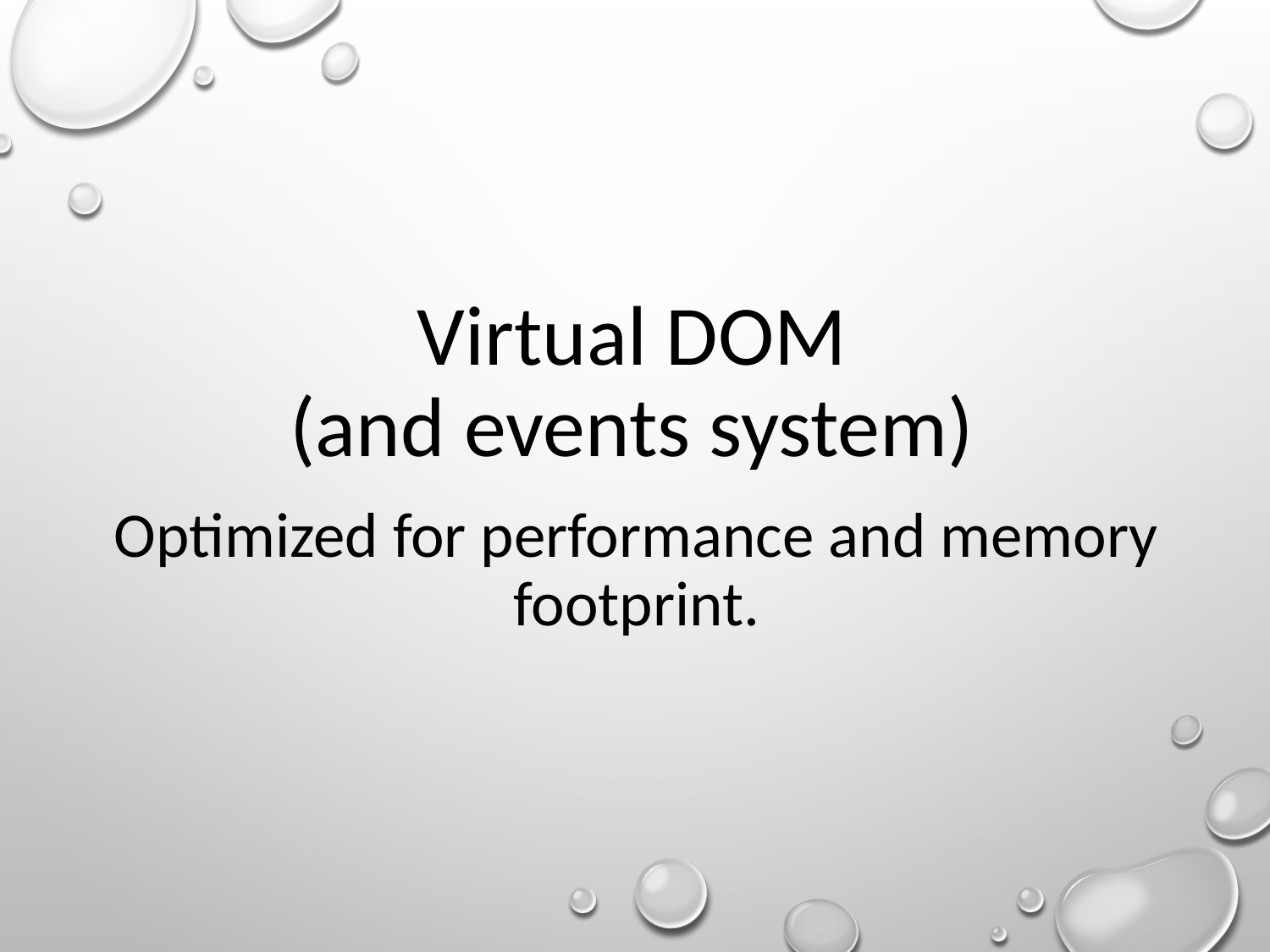

Virtual DOM
(and events system)
Optimized for performance and memory footprint.